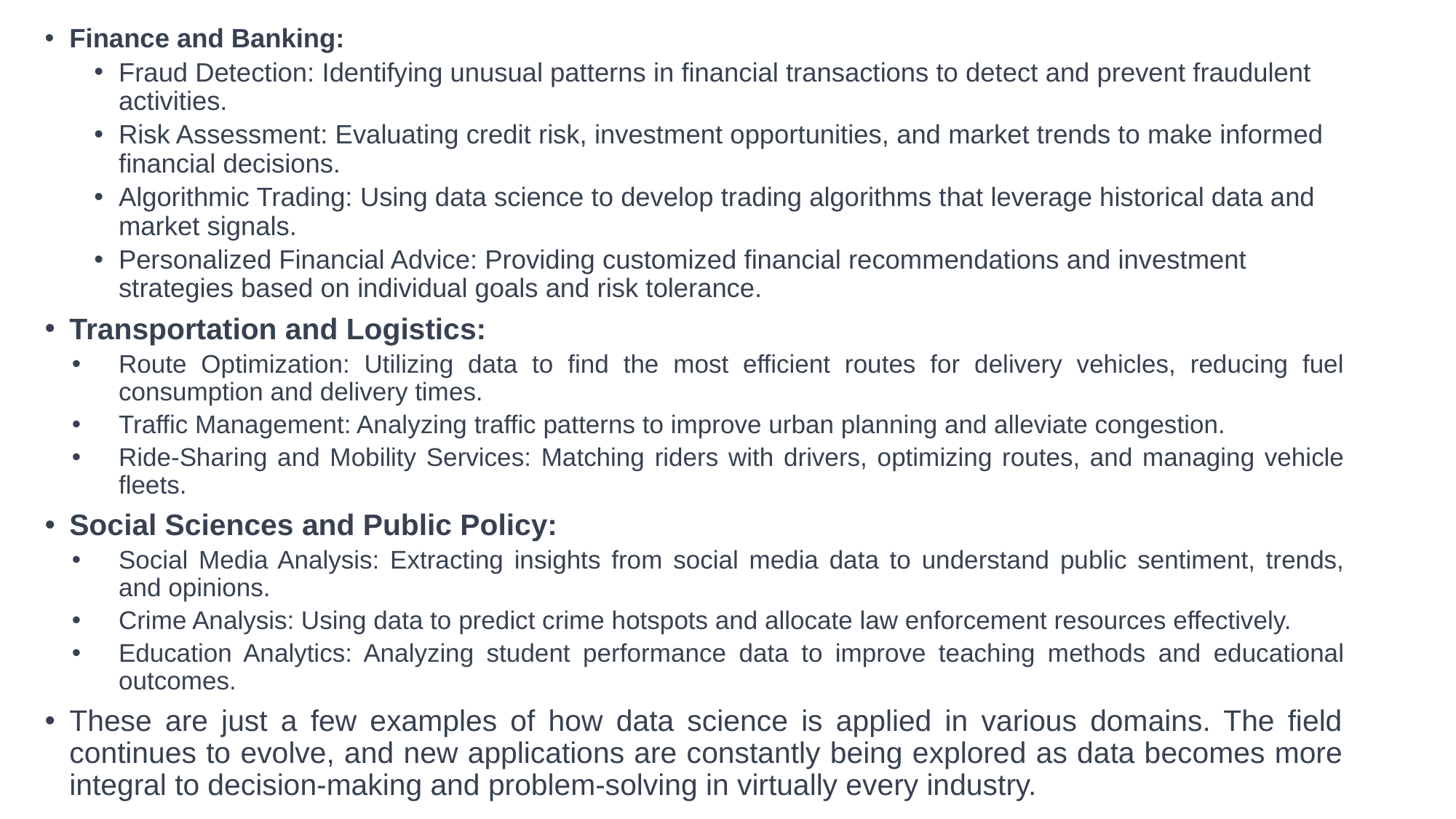

Finance and Banking:
Fraud Detection: Identifying unusual patterns in financial transactions to detect and prevent fraudulent activities.
Risk Assessment: Evaluating credit risk, investment opportunities, and market trends to make informed financial decisions.
Algorithmic Trading: Using data science to develop trading algorithms that leverage historical data and market signals.
Personalized Financial Advice: Providing customized financial recommendations and investment strategies based on individual goals and risk tolerance.
Transportation and Logistics:
Route Optimization: Utilizing data to find the most efficient routes for delivery vehicles, reducing fuel consumption and delivery times.
Traffic Management: Analyzing traffic patterns to improve urban planning and alleviate congestion.
Ride-Sharing and Mobility Services: Matching riders with drivers, optimizing routes, and managing vehicle fleets.
Social Sciences and Public Policy:
Social Media Analysis: Extracting insights from social media data to understand public sentiment, trends, and opinions.
Crime Analysis: Using data to predict crime hotspots and allocate law enforcement resources effectively.
Education Analytics: Analyzing student performance data to improve teaching methods and educational outcomes.
These are just a few examples of how data science is applied in various domains. The field continues to evolve, and new applications are constantly being explored as data becomes more integral to decision-making and problem-solving in virtually every industry.